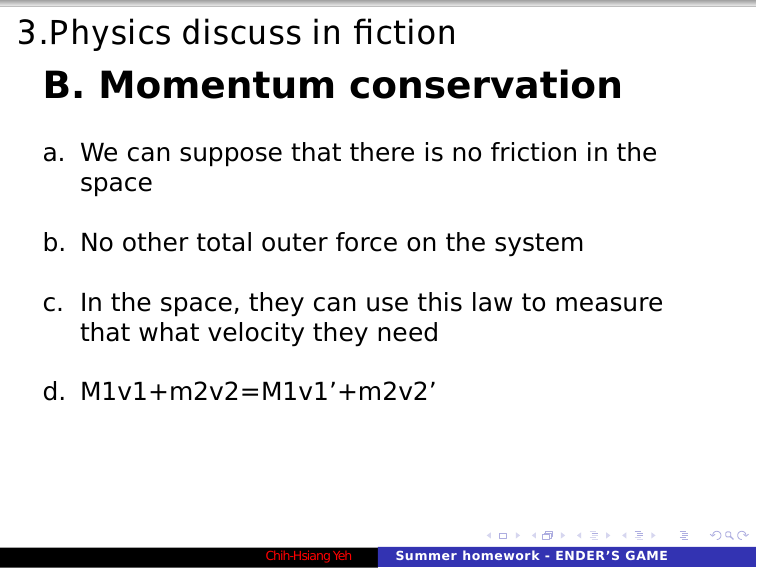

3.Physics discuss in fiction
B. Momentum conservation

We can suppose that there is no friction in the space

No other total outer force on the system

In the space, they can use this law to measure that what velocity they need

M1v1+m2v2=M1v1’+m2v2’

Chih-Hsiang Yeh
Summer homework - ENDER’S GAME